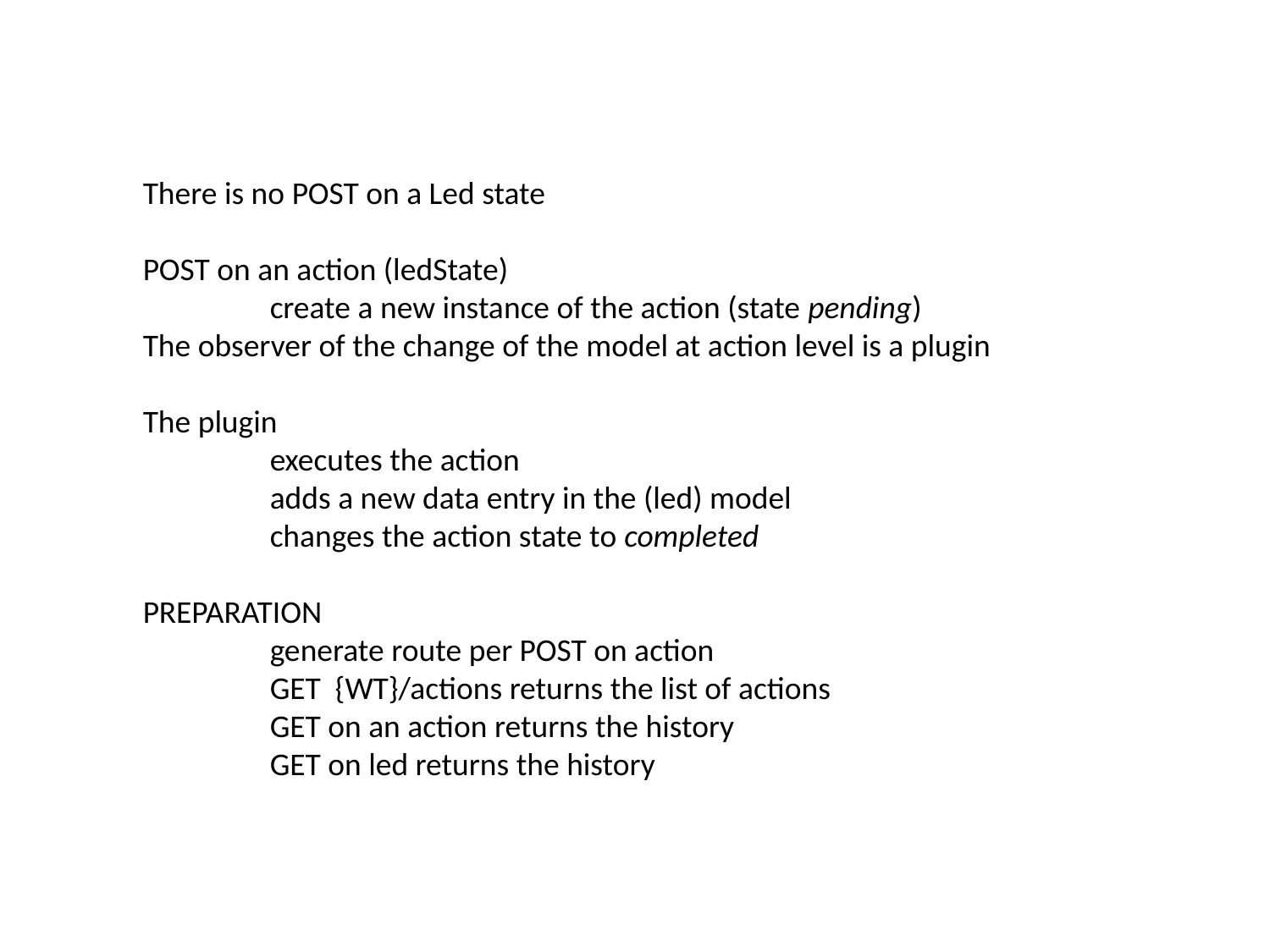

There is no POST on a Led state

POST on an action (ledState)
	create a new instance of the action (state pending)
The observer of the change of the model at action level is a plugin

The plugin
	executes the action
	adds a new data entry in the (led) model
	changes the action state to completed

PREPARATION
	generate route per POST on action
	GET  {WT}/actions returns the list of actions
	GET on an action returns the history
	GET on led returns the history